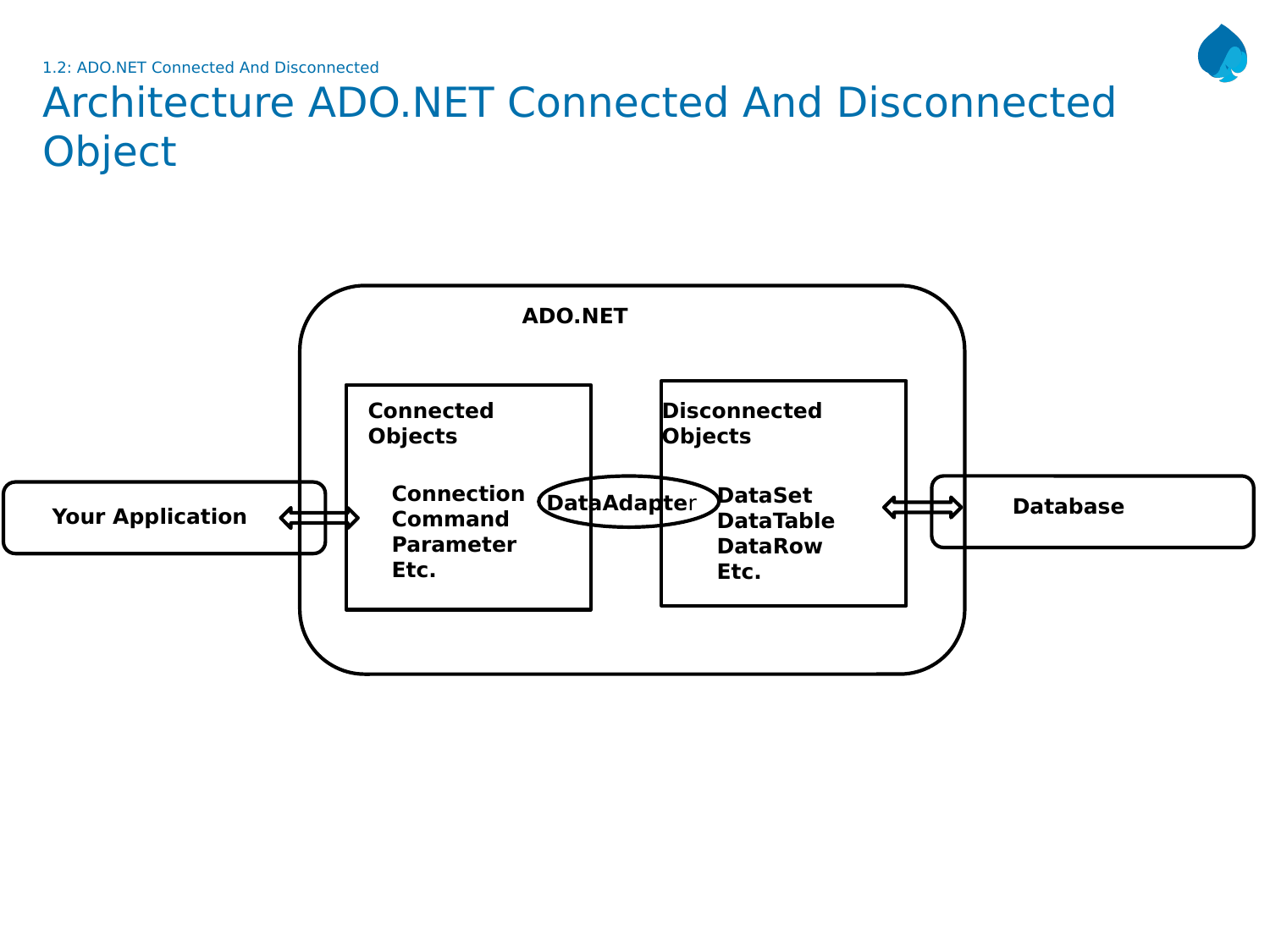

# 1.2: ADO.NET Connected And Disconnected Architecture ADO.NET Connected And Disconnected Object

ADO.NET

Connected
Objects
Disconnected
Objects
Connection
Command
Parameter
Etc.

DataSet
DataTable
DataRow
Etc.

     DataAdapter
Database
Your Application